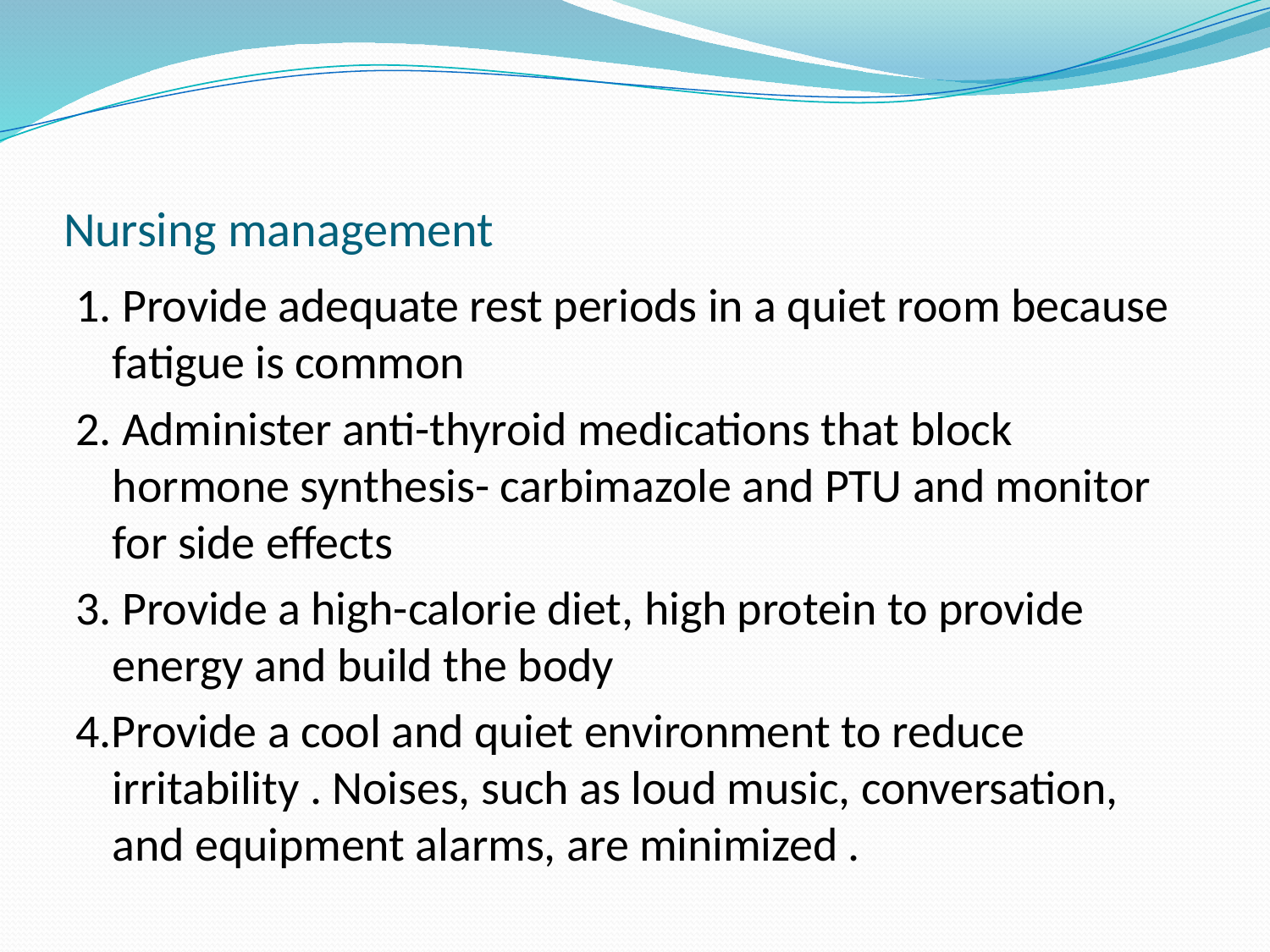

# Nursing management
1. Provide adequate rest periods in a quiet room because fatigue is common
2. Administer anti-thyroid medications that block hormone synthesis- carbimazole and PTU and monitor for side effects
3. Provide a high-calorie diet, high protein to provide energy and build the body
4.Provide a cool and quiet environment to reduce irritability . Noises, such as loud music, conversation, and equipment alarms, are minimized .